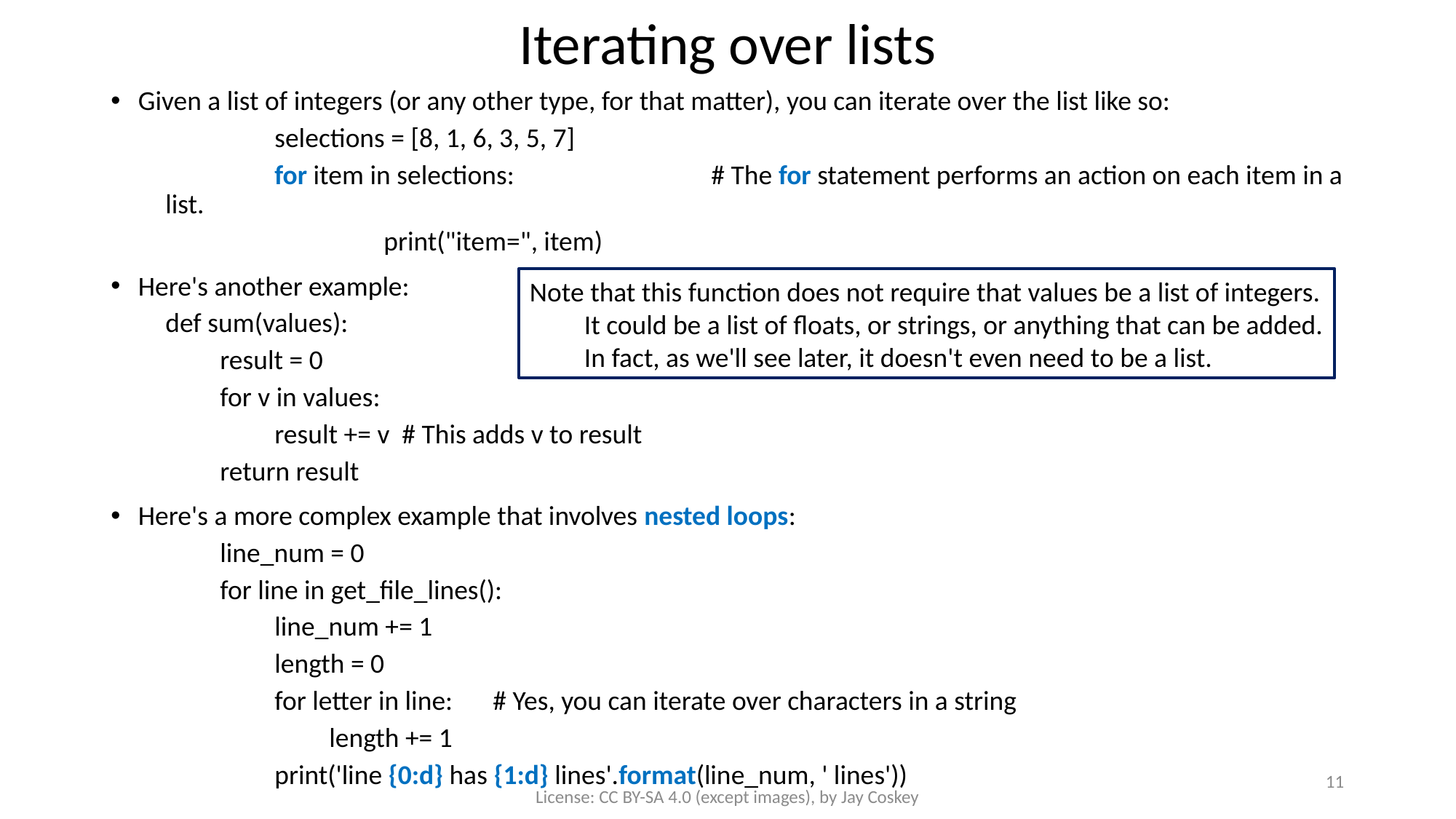

# Iterating over lists
Given a list of integers (or any other type, for that matter), you can iterate over the list like so:
	selections = [8, 1, 6, 3, 5, 7]
	for item in selections:		# The for statement performs an action on each item in a list.
		print("item=", item)
Here's another example:
def sum(values):
result = 0
for v in values:
result += v  # This adds v to result
return result
Here's a more complex example that involves nested loops:
line_num = 0
for line in get_file_lines():
line_num += 1
length = 0
for letter in line:	# Yes, you can iterate over characters in a string
length += 1
print('line {0:d} has {1:d} lines'.format(line_num, ' lines'))
Note that this function does not require that values be a list of integers.
It could be a list of floats, or strings, or anything that can be added.
In fact, as we'll see later, it doesn't even need to be a list.
11
License: CC BY-SA 4.0 (except images), by Jay Coskey